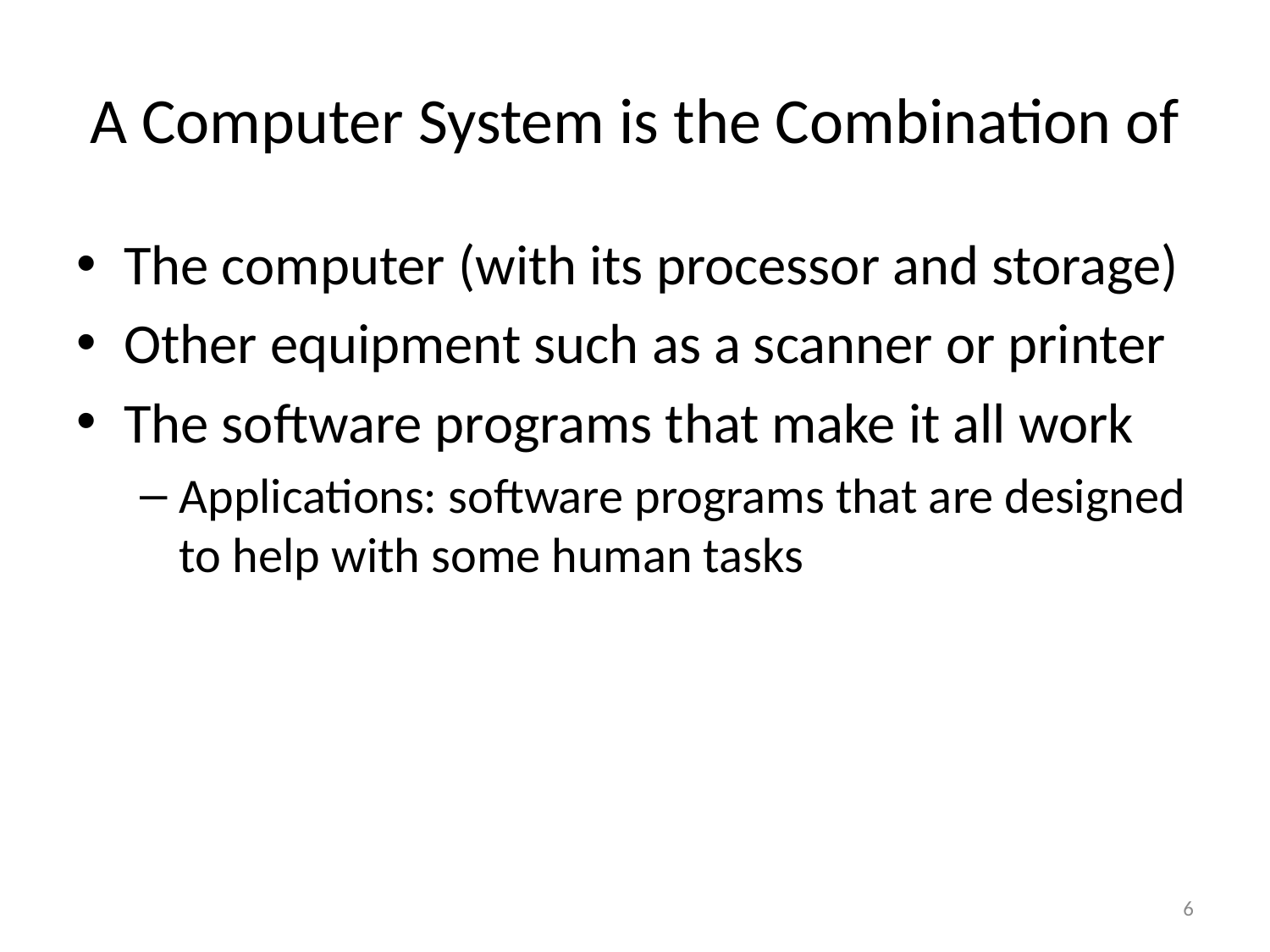

# A Computer System is the Combination of
The computer (with its processor and storage)
Other equipment such as a scanner or printer
The software programs that make it all work
Applications: software programs that are designed to help with some human tasks
6